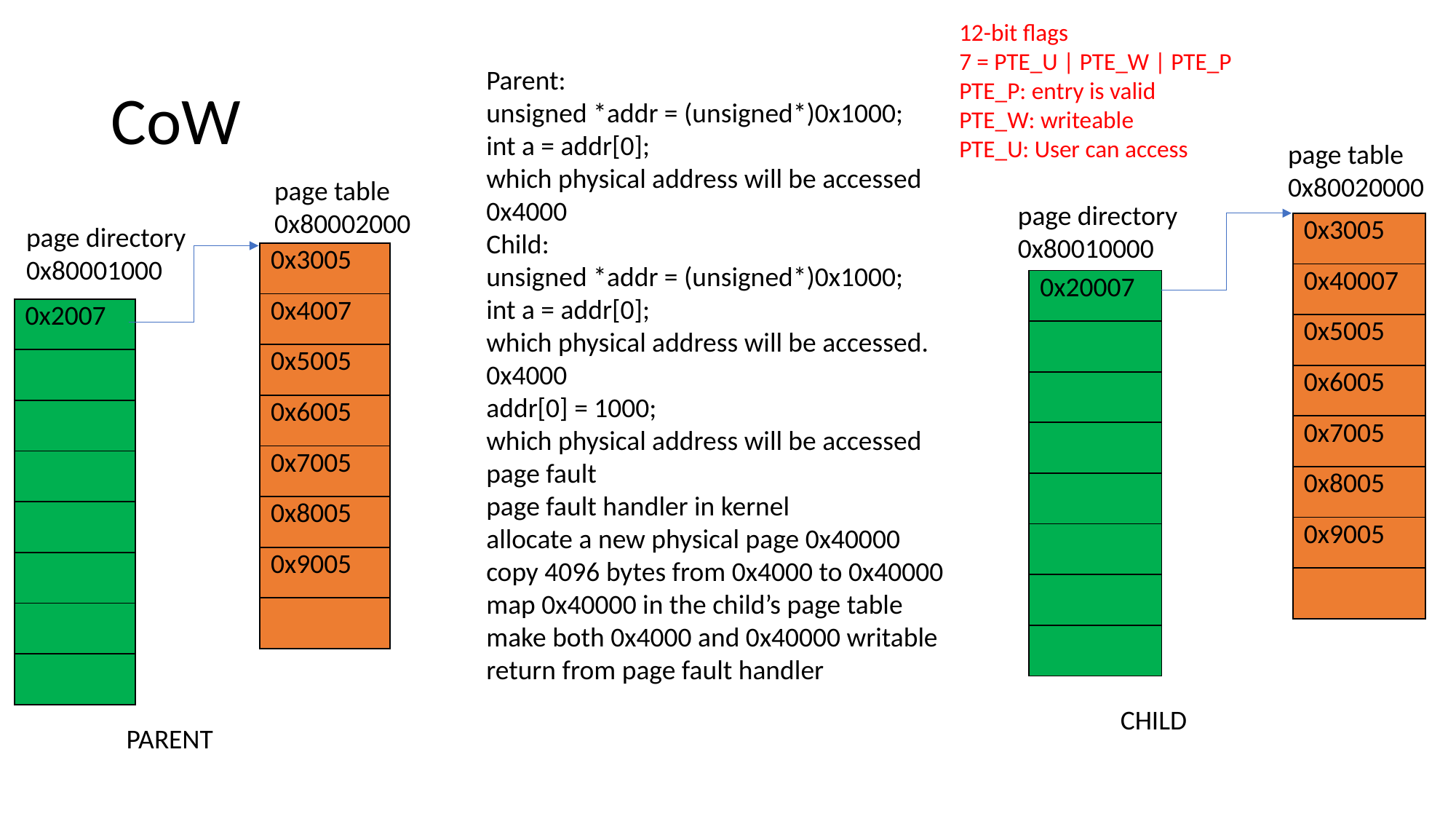

12-bit flags
7 = PTE_U | PTE_W | PTE_P
PTE_P: entry is valid
PTE_W: writeable
PTE_U: User can access
# CoW
Parent:
unsigned *addr = (unsigned*)0x1000;
int a = addr[0];
which physical address will be accessed
0x4000
Child:
unsigned *addr = (unsigned*)0x1000;
int a = addr[0];
which physical address will be accessed.
0x4000
addr[0] = 1000;
which physical address will be accessed
page fault
page fault handler in kernel
allocate a new physical page 0x40000
copy 4096 bytes from 0x4000 to 0x40000
map 0x40000 in the child’s page table
make both 0x4000 and 0x40000 writable
return from page fault handler
page table
0x80020000
page table
0x80002000
page directory
0x80010000
| 0x3005 |
| --- |
| 0x40007 |
| 0x5005 |
| 0x6005 |
| 0x7005 |
| 0x8005 |
| 0x9005 |
|  |
page directory
0x80001000
| 0x3005 |
| --- |
| 0x4007 |
| 0x5005 |
| 0x6005 |
| 0x7005 |
| 0x8005 |
| 0x9005 |
|  |
| 0x20007 |
| --- |
|  |
|  |
|  |
|  |
|  |
|  |
|  |

| 0x2007 |
| --- |
|  |
|  |
|  |
|  |
|  |
|  |
|  |
CHILD
PARENT